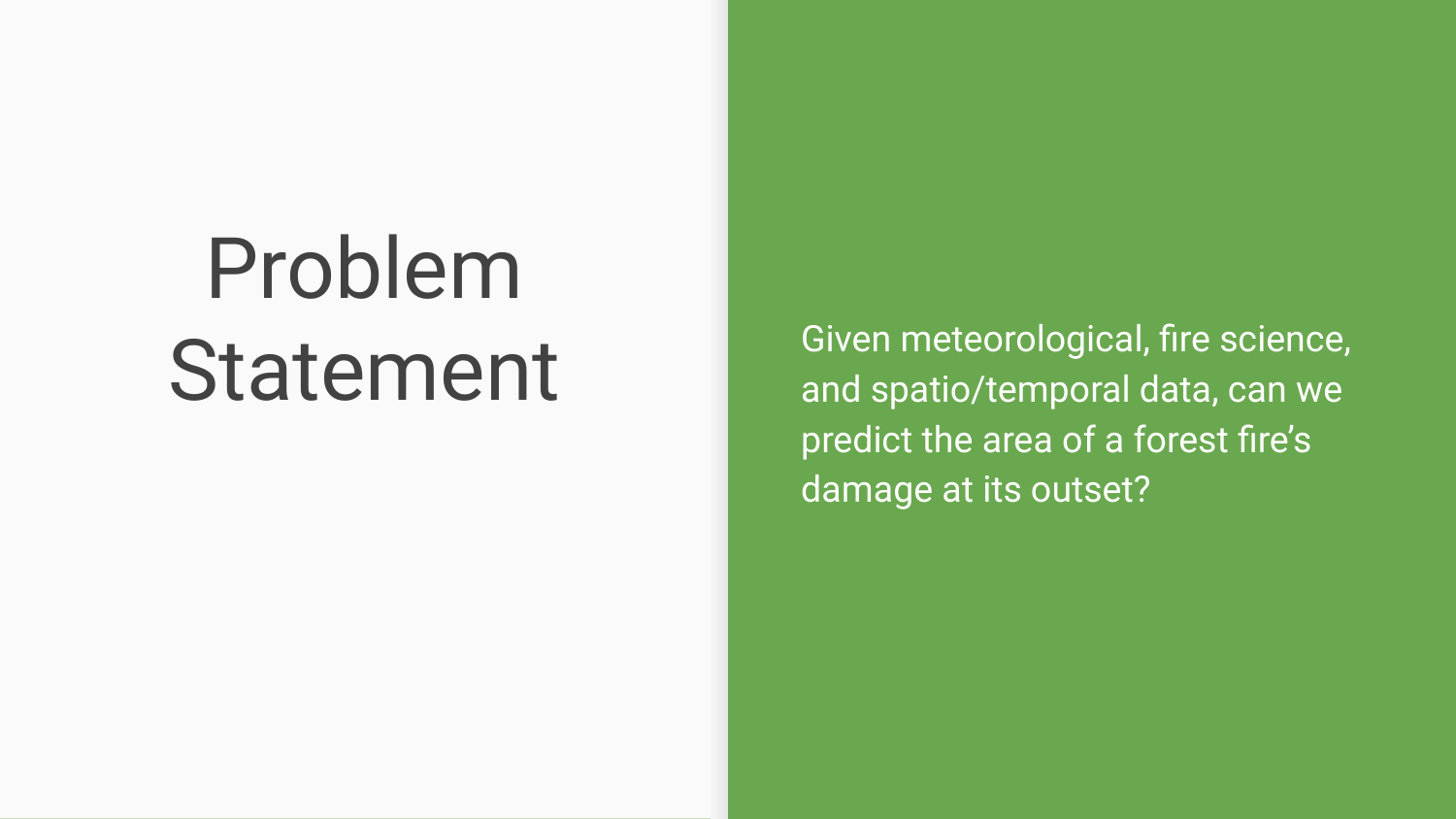

Given meteorological, fire science, and spatio/temporal data, can we predict the area of a forest fire’s damage at its outset?
# Problem Statement